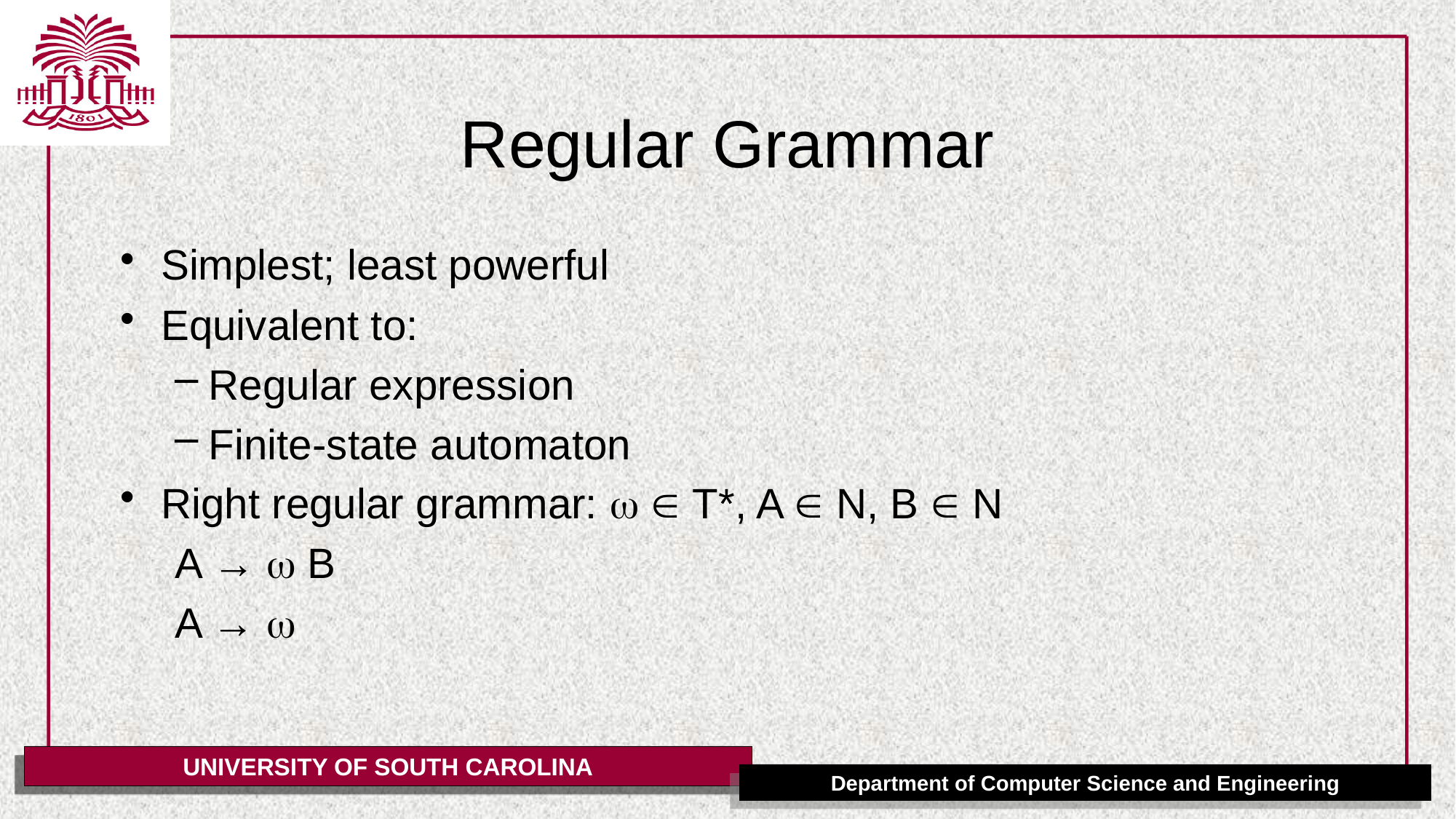

# Regular Grammar
Simplest; least powerful
Equivalent to:
Regular expression
Finite-state automaton
Right regular grammar: ω ∈ T*, A ∈ N, B ∈ N
A → ω B
A → ω